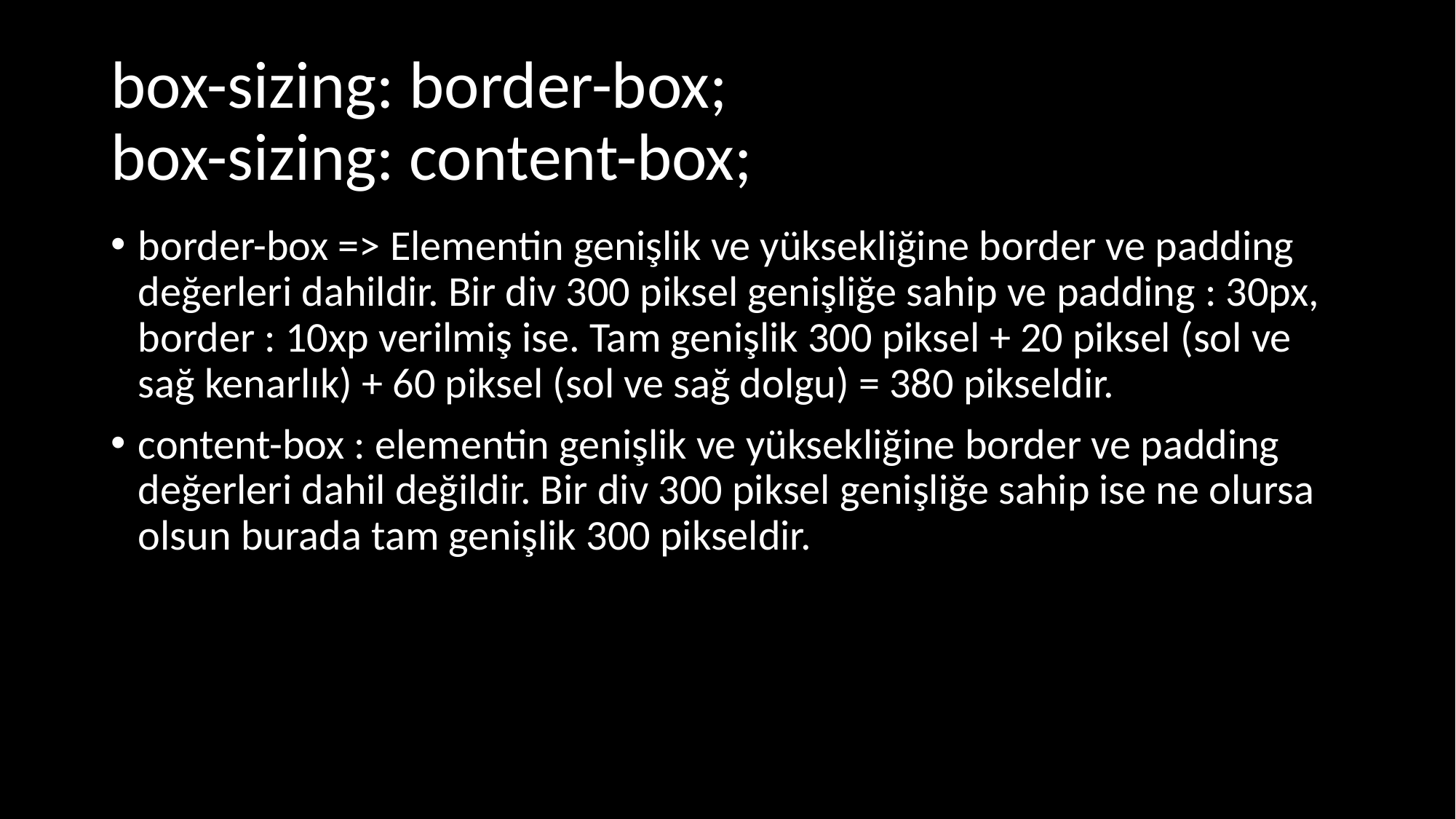

# box-sizing: border-box;                                    box-sizing: content-box;
border-box => Elementin genişlik ve yüksekliğine border ve padding değerleri dahildir. Bir div 300 piksel genişliğe sahip ve padding : 30px, border : 10xp verilmiş ise. Tam genişlik 300 piksel + 20 piksel (sol ve sağ kenarlık) + 60 piksel (sol ve sağ dolgu) = 380 pikseldir.
content-box : elementin genişlik ve yüksekliğine border ve padding değerleri dahil değildir. Bir div 300 piksel genişliğe sahip ise ne olursa olsun burada tam genişlik 300 pikseldir.